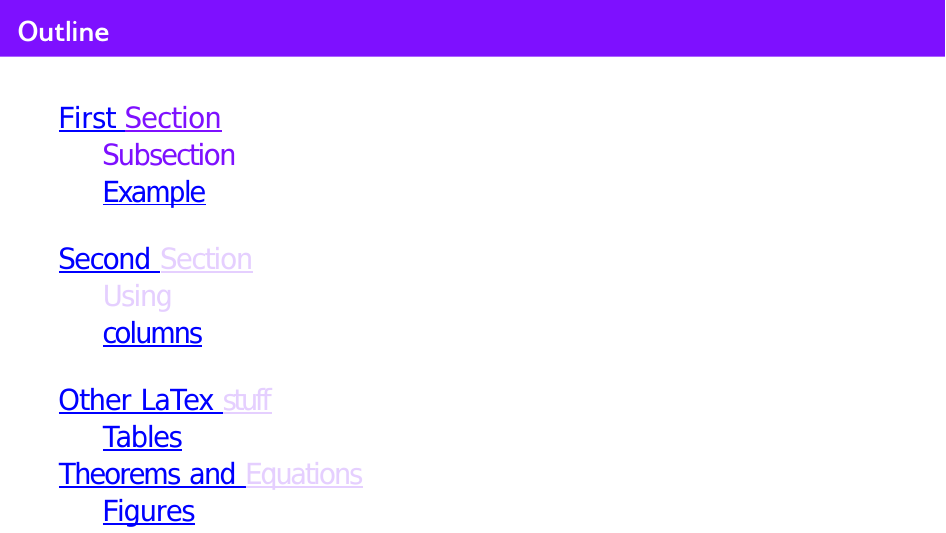

# Outline
First Section Subsection Example

Second Section Using columns

Other LaTex stuff Tables
Theorems and Equations Figures